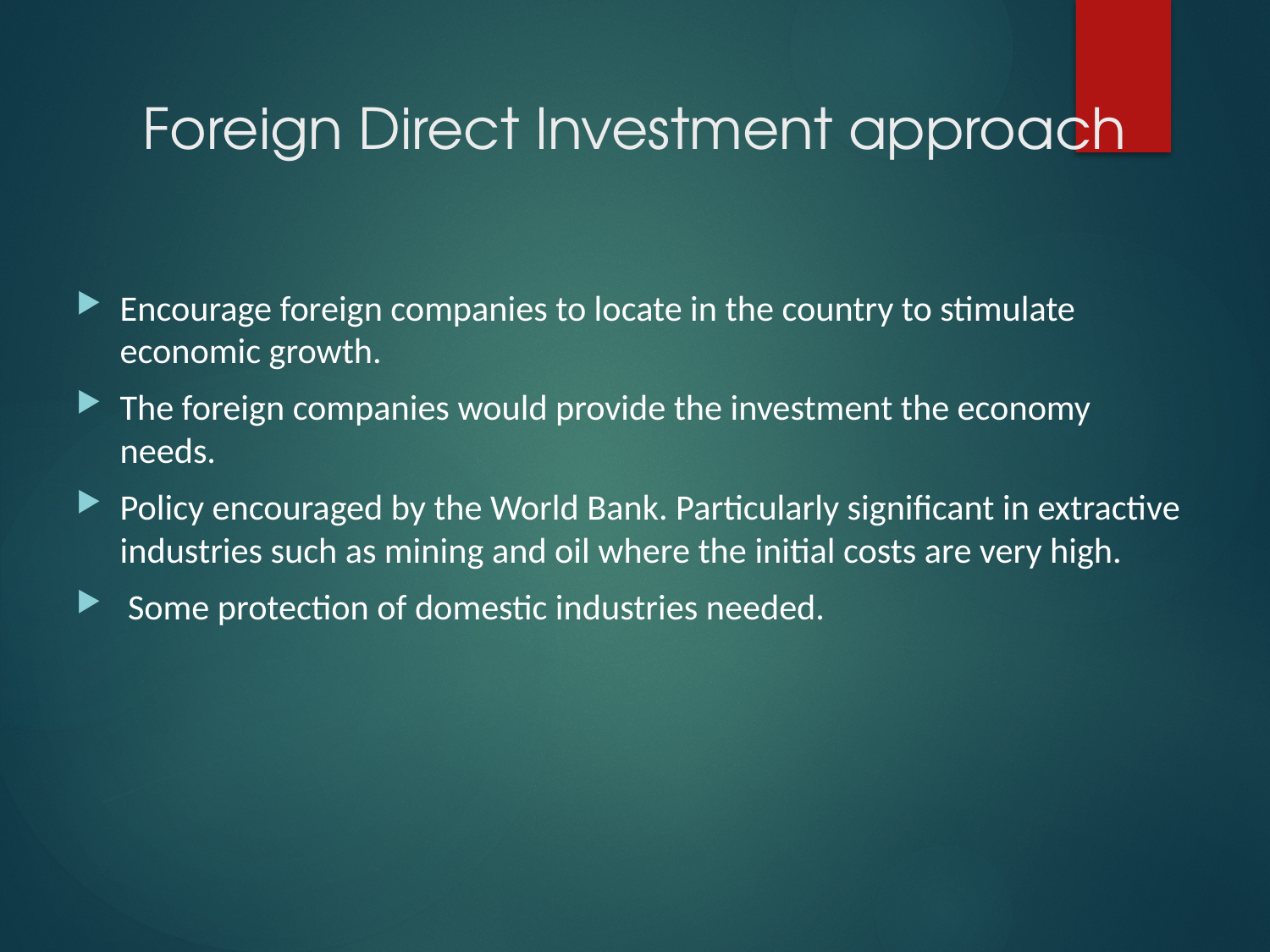

# Foreign Direct Investment approach

Encourage foreign companies to locate in the country to stimulate economic growth.
The foreign companies would provide the investment the economy needs.
Policy encouraged by the World Bank. Particularly significant in extractive industries such as mining and oil where the initial costs are very high.
 Some protection of domestic industries needed.